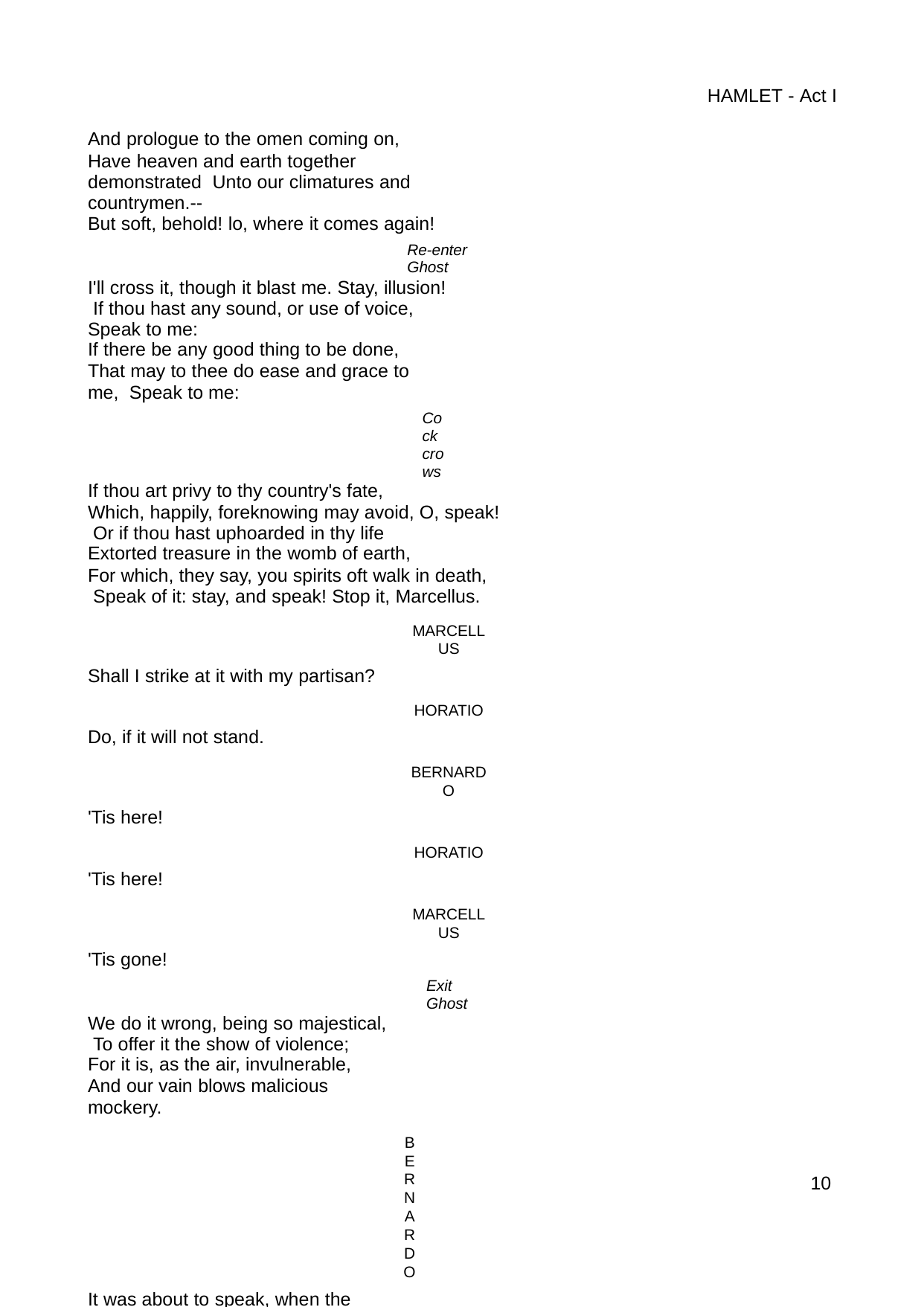

HAMLET - Act I
And prologue to the omen coming on,
Have heaven and earth together demonstrated  Unto our climatures and countrymen.--
But soft, behold! lo, where it comes again!
Re-enter Ghost
I'll cross it, though it blast me. Stay, illusion!  If thou hast any sound, or use of voice,  Speak to me:
If there be any good thing to be done,
That may to thee do ease and grace to me,  Speak to me:
Cock crows
If thou art privy to thy country's fate,
Which, happily, foreknowing may avoid, O, speak!  Or if thou hast uphoarded in thy life
Extorted treasure in the womb of earth,
For which, they say, you spirits oft walk in death,  Speak of it: stay, and speak! Stop it, Marcellus.
MARCELLUS
Shall I strike at it with my partisan?
HORATIO
Do, if it will not stand.
BERNARDO
'Tis here!
HORATIO
'Tis here!
MARCELLUS
'Tis gone!
Exit Ghost
We do it wrong, being so majestical,  To offer it the show of violence;
For it is, as the air, invulnerable,
And our vain blows malicious mockery.
BERNARDO
It was about to speak, when the cock crew.
HORATIO
And then it started like a guilty thing  Upon a fearful summons. I have heard,  The cock, that is the trumpet to the morn,
Doth with his lofty and shrill-sounding throat  Awake the god of day; and, at his warning,  Whether in sea or fire, in earth or air,
10